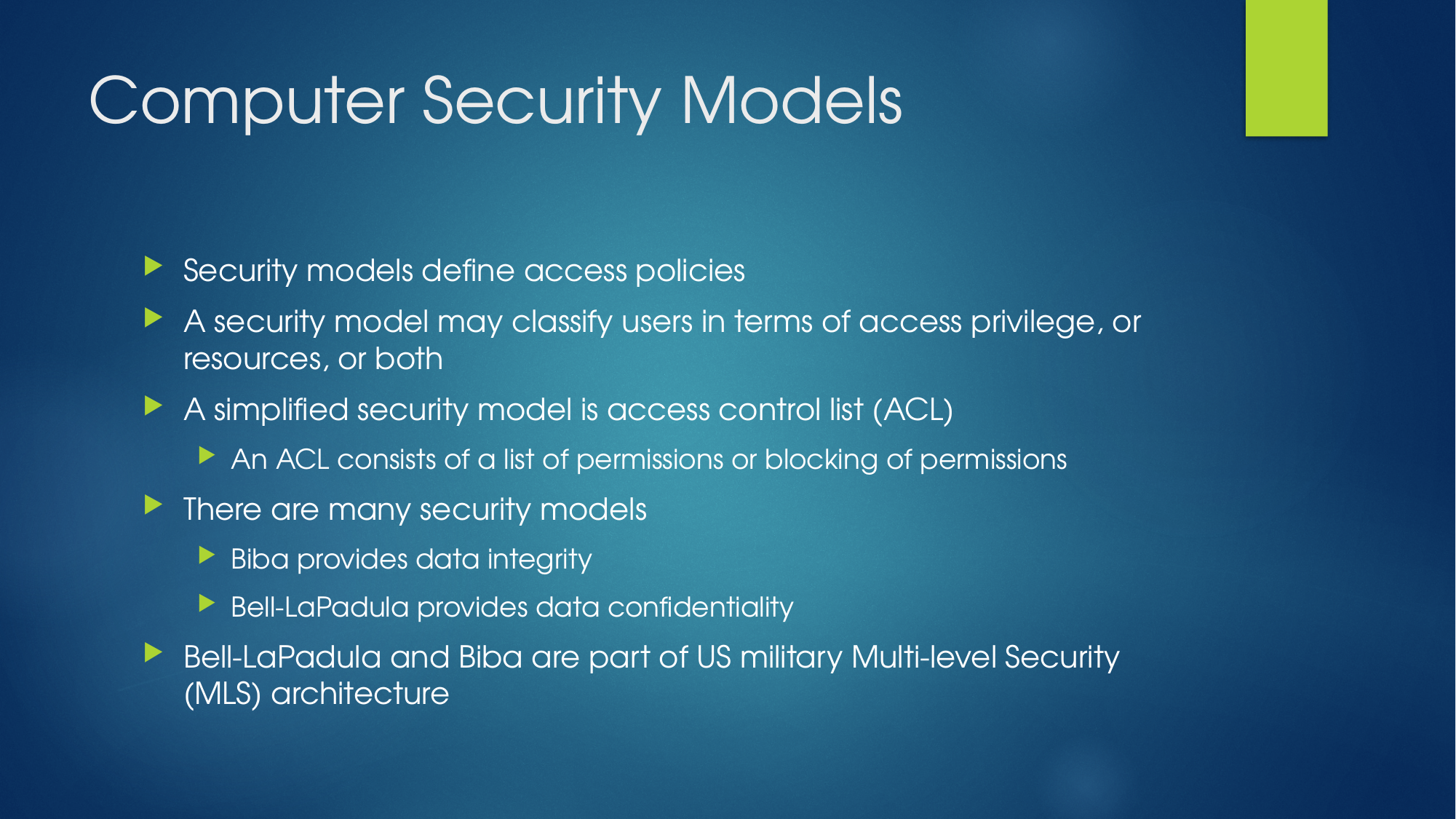

# Computer Security Models
Security models define access policies
A security model may classify users in terms of access privilege, or resources, or both
A simplified security model is access control list (ACL)
An ACL consists of a list of permissions or blocking of permissions
There are many security models
Biba provides data integrity
Bell-LaPadula provides data confidentiality
Bell-LaPadula and Biba are part of US military Multi-level Security (MLS) architecture